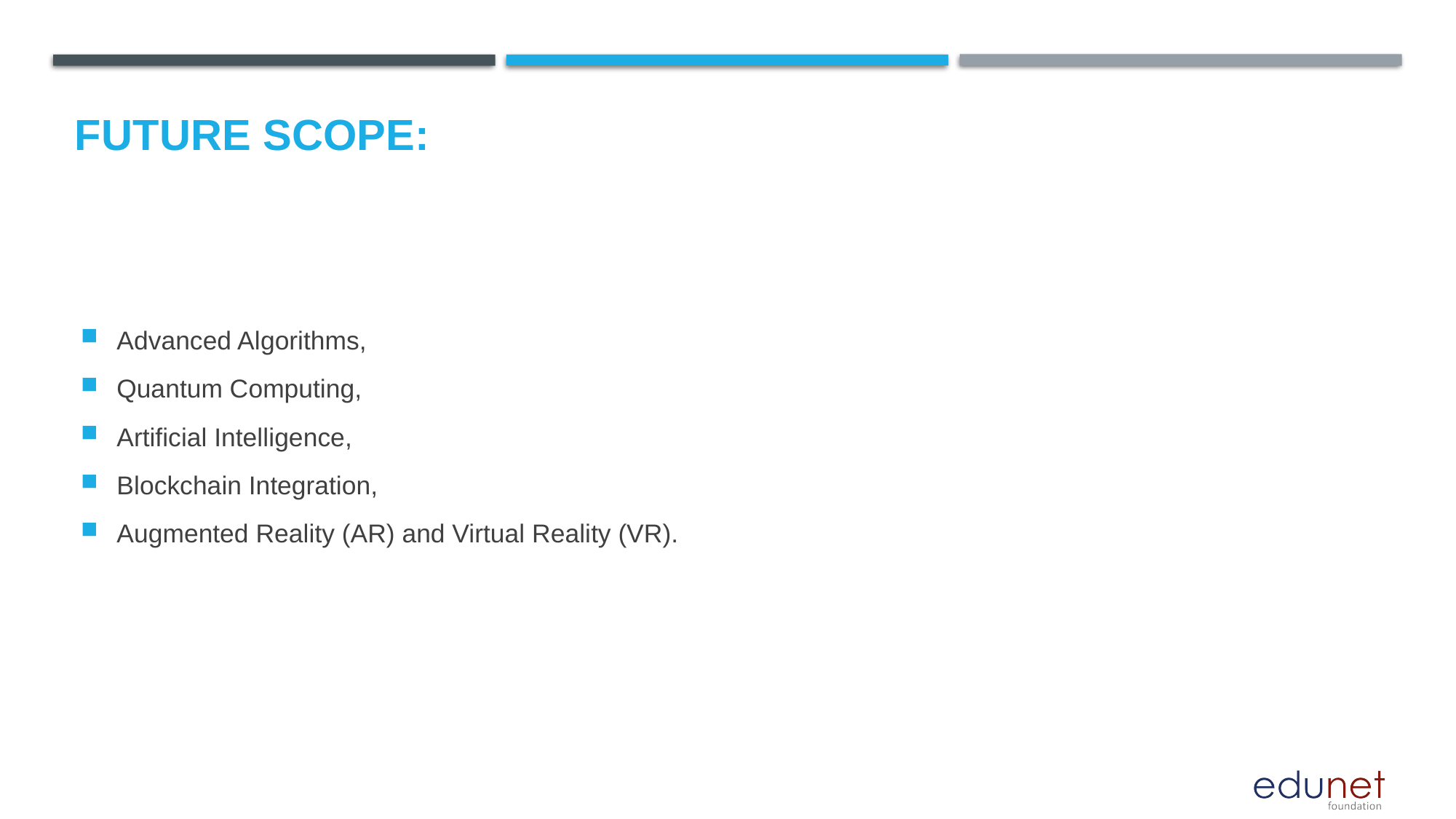

Future scope:
Advanced Algorithms,
Quantum Computing,
Artificial Intelligence,
Blockchain Integration,
Augmented Reality (AR) and Virtual Reality (VR).